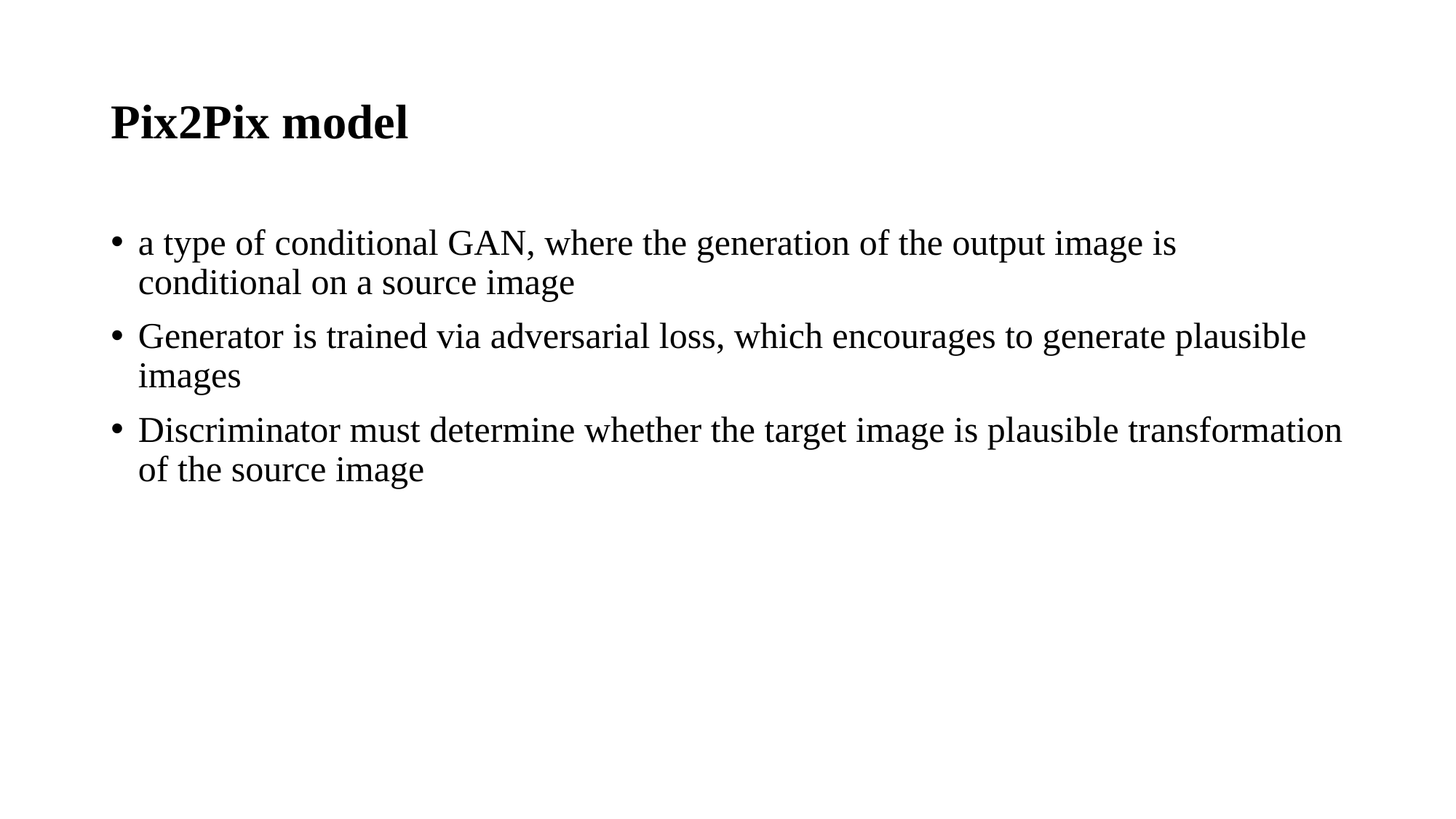

# Pix2Pix model
a type of conditional GAN, where the generation of the output image is conditional on a source image
Generator is trained via adversarial loss, which encourages to generate plausible images
Discriminator must determine whether the target image is plausible transformation of the source image